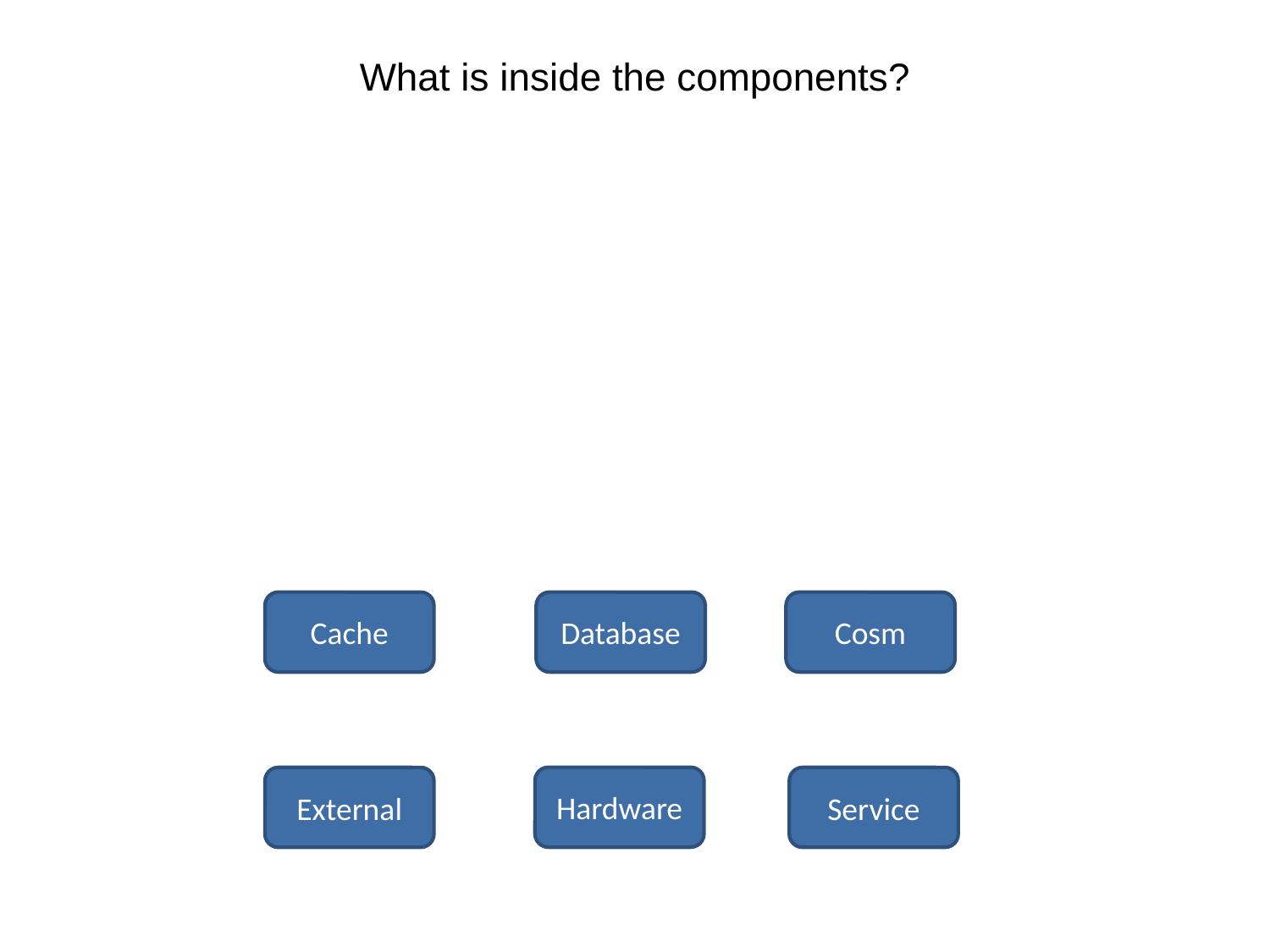

# What is inside the components?
Cache
Database
Cosm
Hardware
External
Service